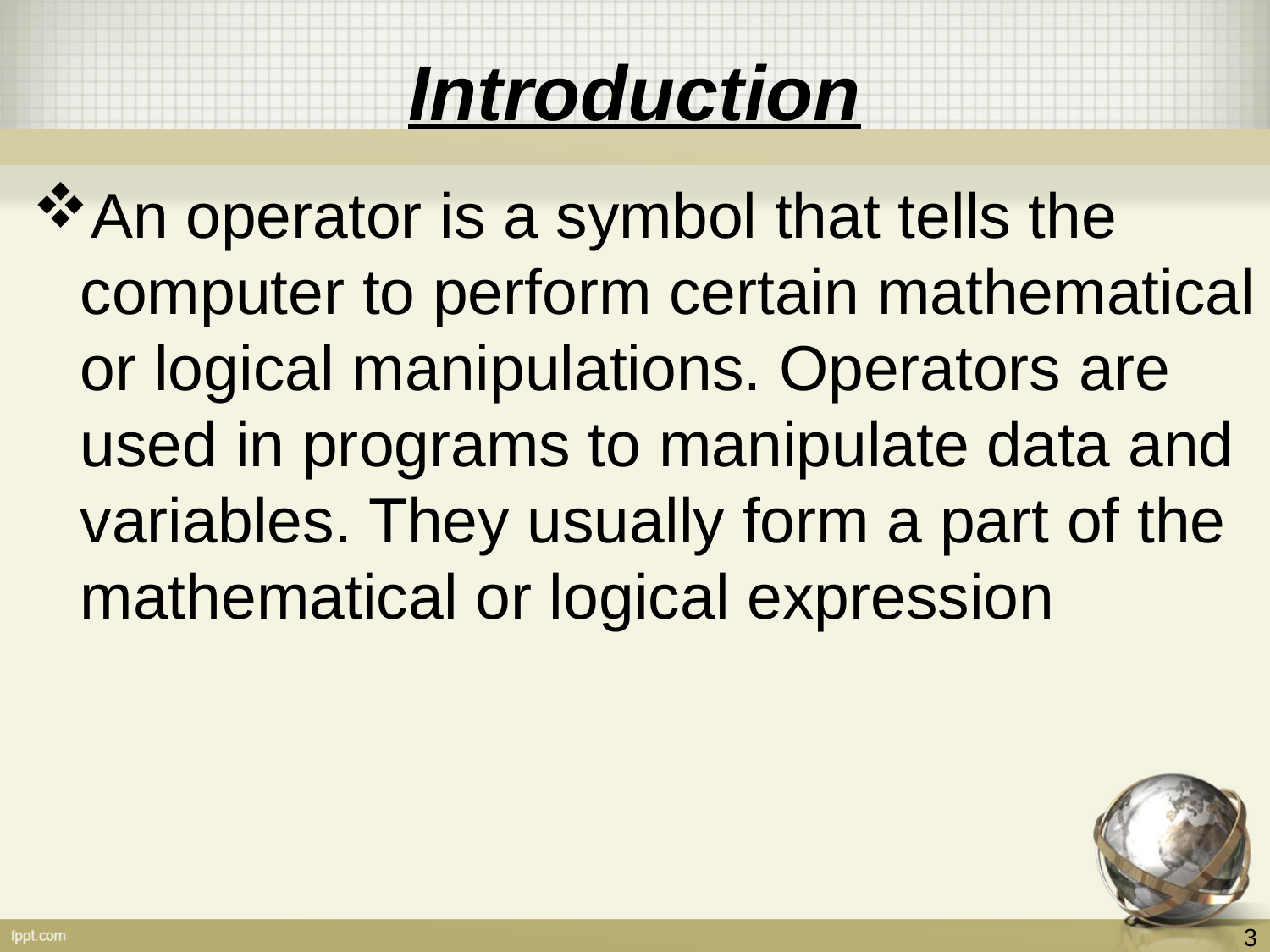

# Introduction
An operator is a symbol that tells the computer to perform certain mathematical or logical manipulations. Operators are used in programs to manipulate data and variables. They usually form a part of the mathematical or logical expression
3